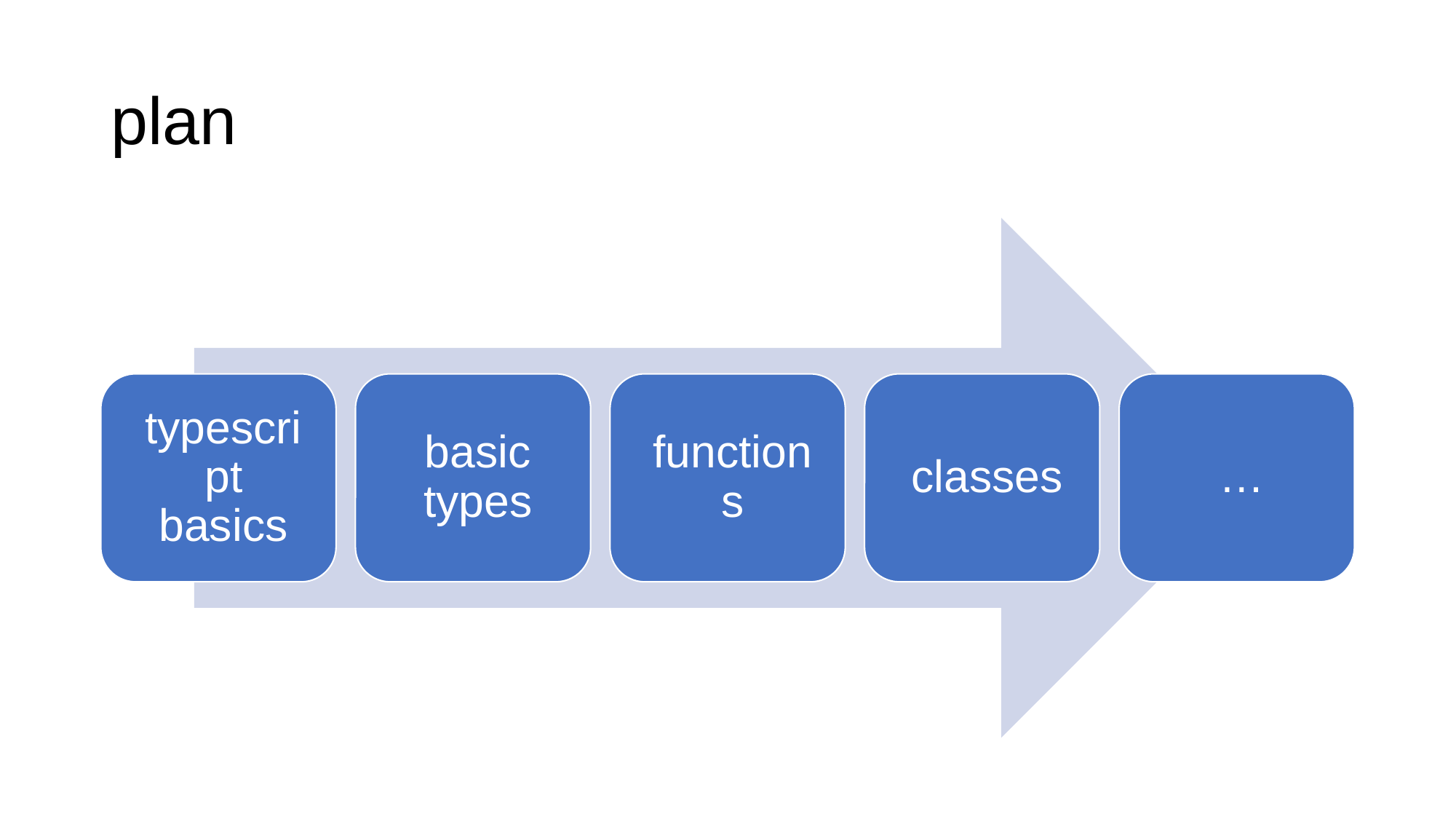

# plan
typescript basics
basic types
functions
classes
…